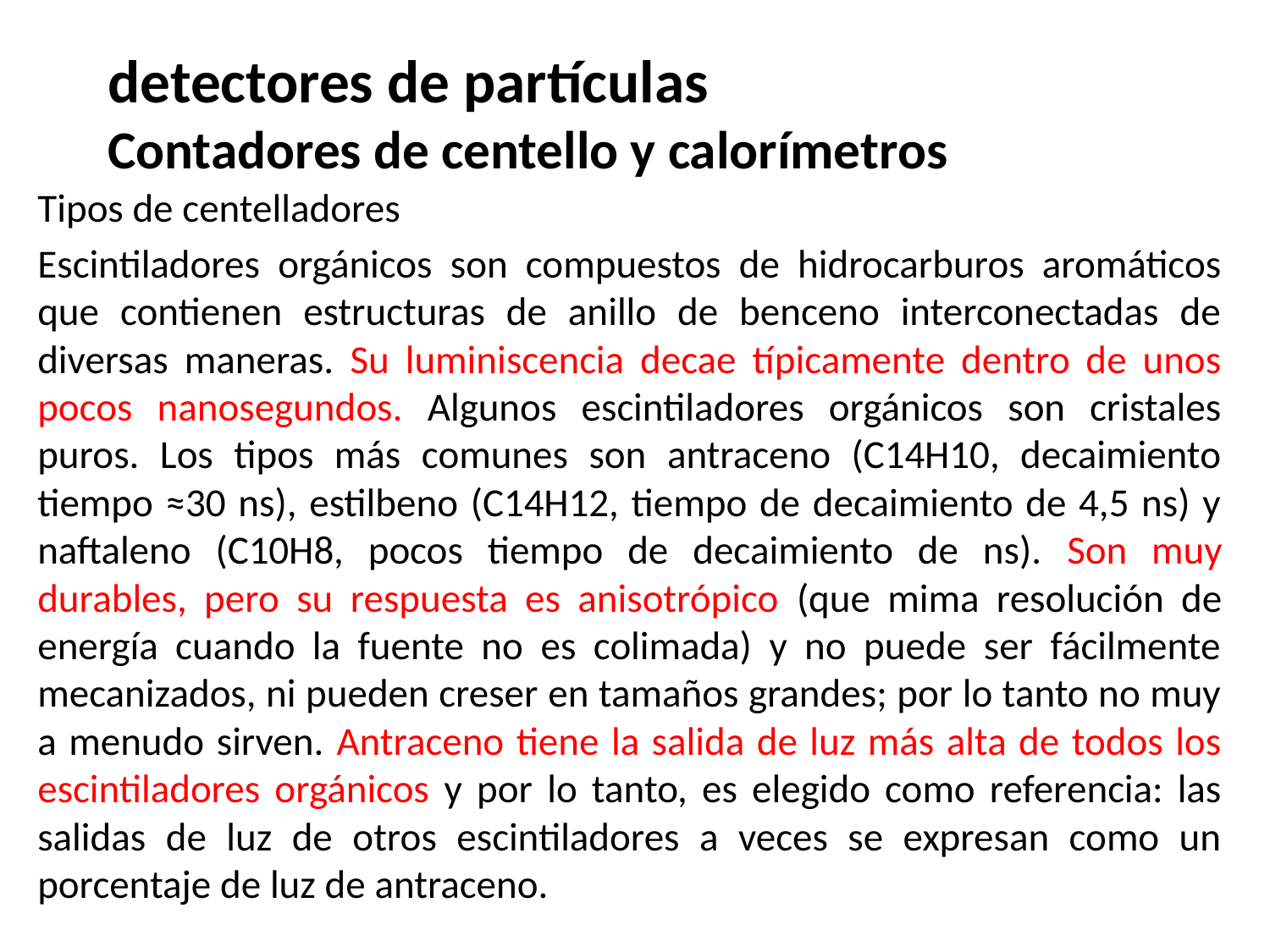

# detectores de partículas Contadores de centello y calorímetros
Tipos de centelladores
Escintiladores orgánicos son compuestos de hidrocarburos aromáticos que contienen estructuras de anillo de benceno interconectadas de diversas maneras. Su luminiscencia decae típicamente dentro de unos pocos nanosegundos. Algunos escintiladores orgánicos son cristales puros. Los tipos más comunes son antraceno (C14H10, decaimiento tiempo ≈30 ns), estilbeno (C14H12, tiempo de decaimiento de 4,5 ns) y naftaleno (C10H8, pocos tiempo de decaimiento de ns). Son muy durables, pero su respuesta es anisotrópico (que mima resolución de energía cuando la fuente no es colimada) y no puede ser fácilmente mecanizados, ni pueden creser en tamaños grandes; por lo tanto no muy a menudo sirven. Antraceno tiene la salida de luz más alta de todos los escintiladores orgánicos y por lo tanto, es elegido como referencia: las salidas de luz de otros escintiladores a veces se expresan como un porcentaje de luz de antraceno.